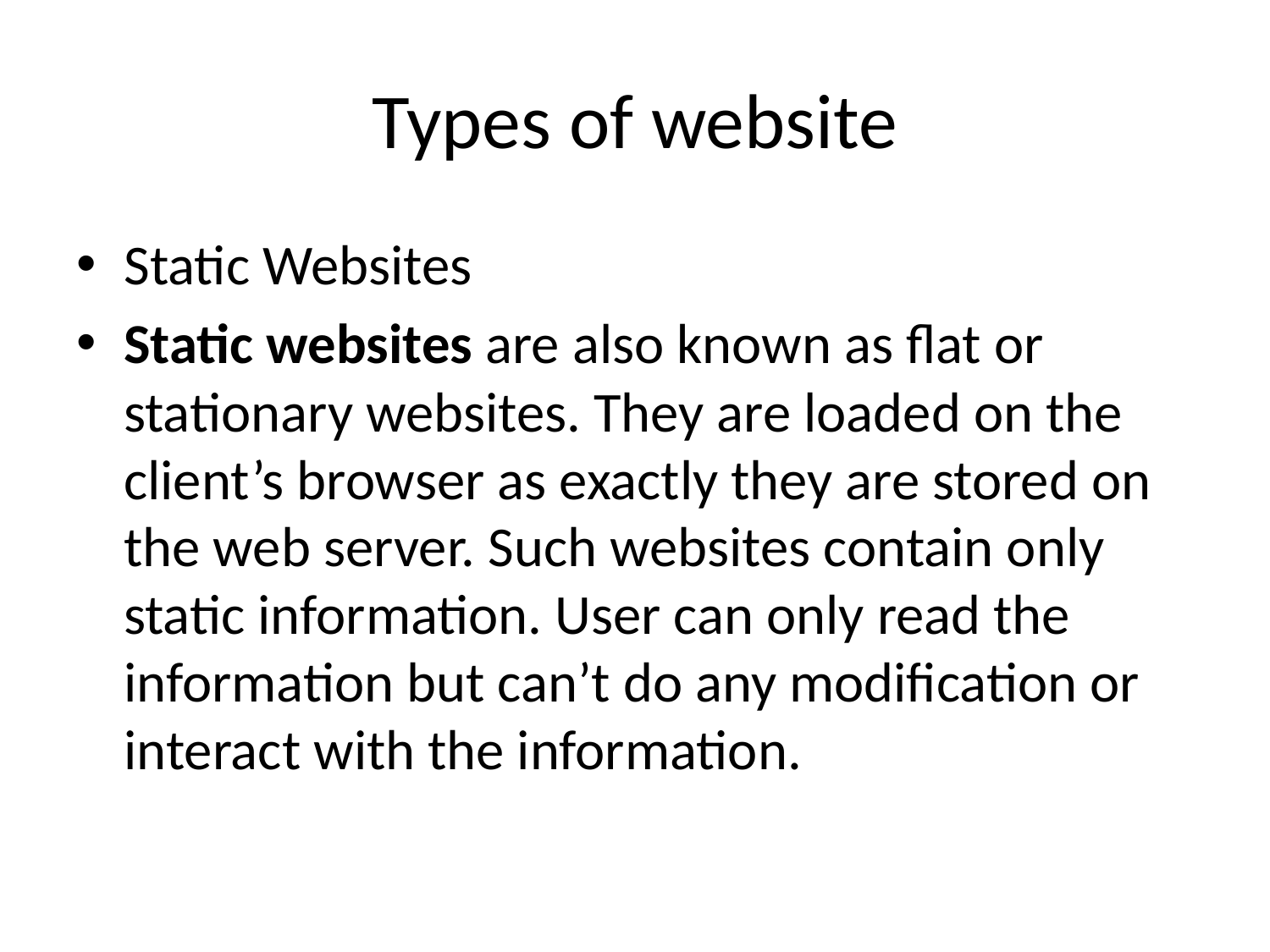

# Types of website
Static Websites
Static websites are also known as flat or stationary websites. They are loaded on the client’s browser as exactly they are stored on the web server. Such websites contain only static information. User can only read the information but can’t do any modification or interact with the information.